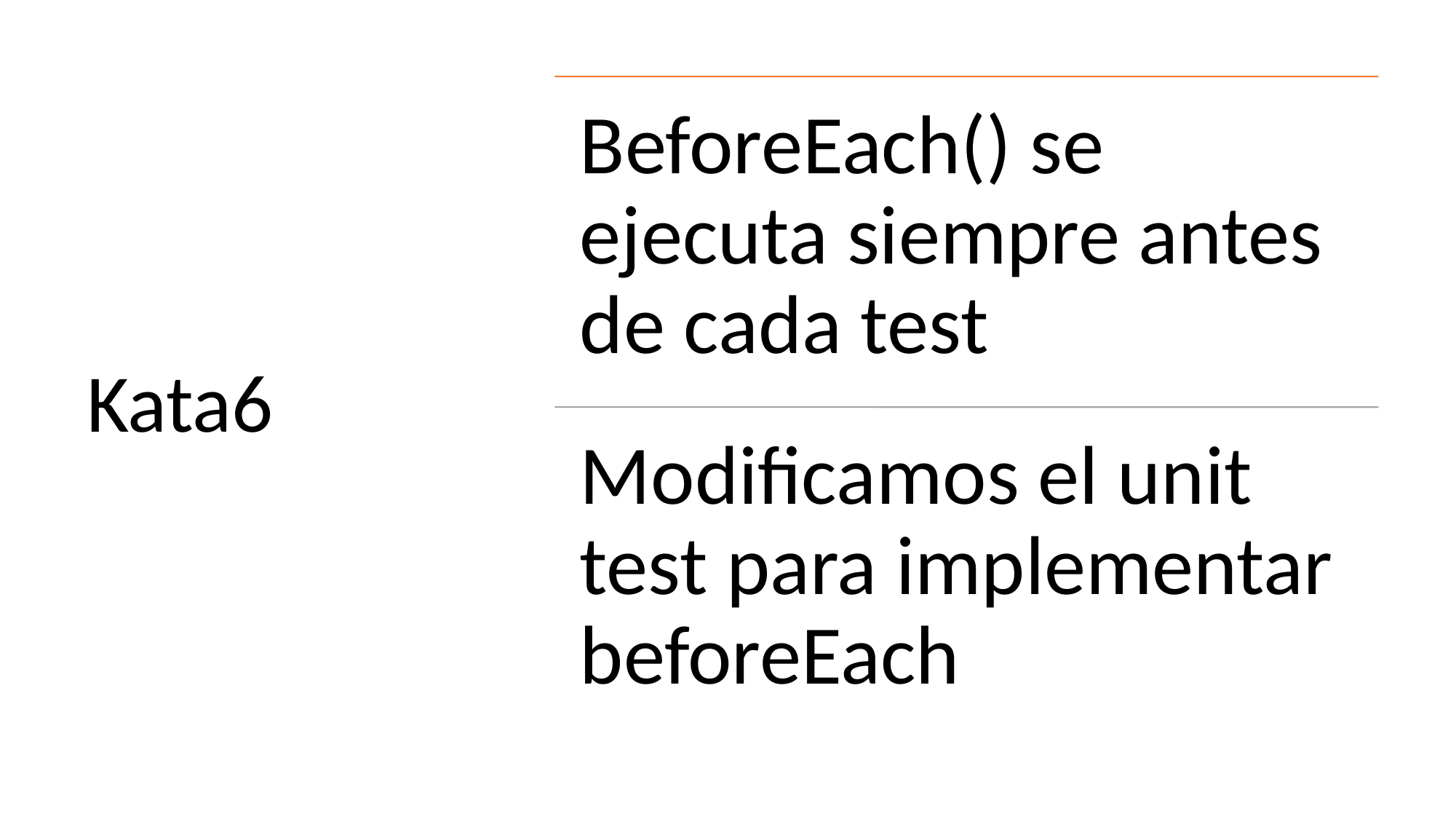

BeforeEach() se ejecuta siempre antes de cada test
Modificamos el unit test para implementar beforeEach
# Kata6